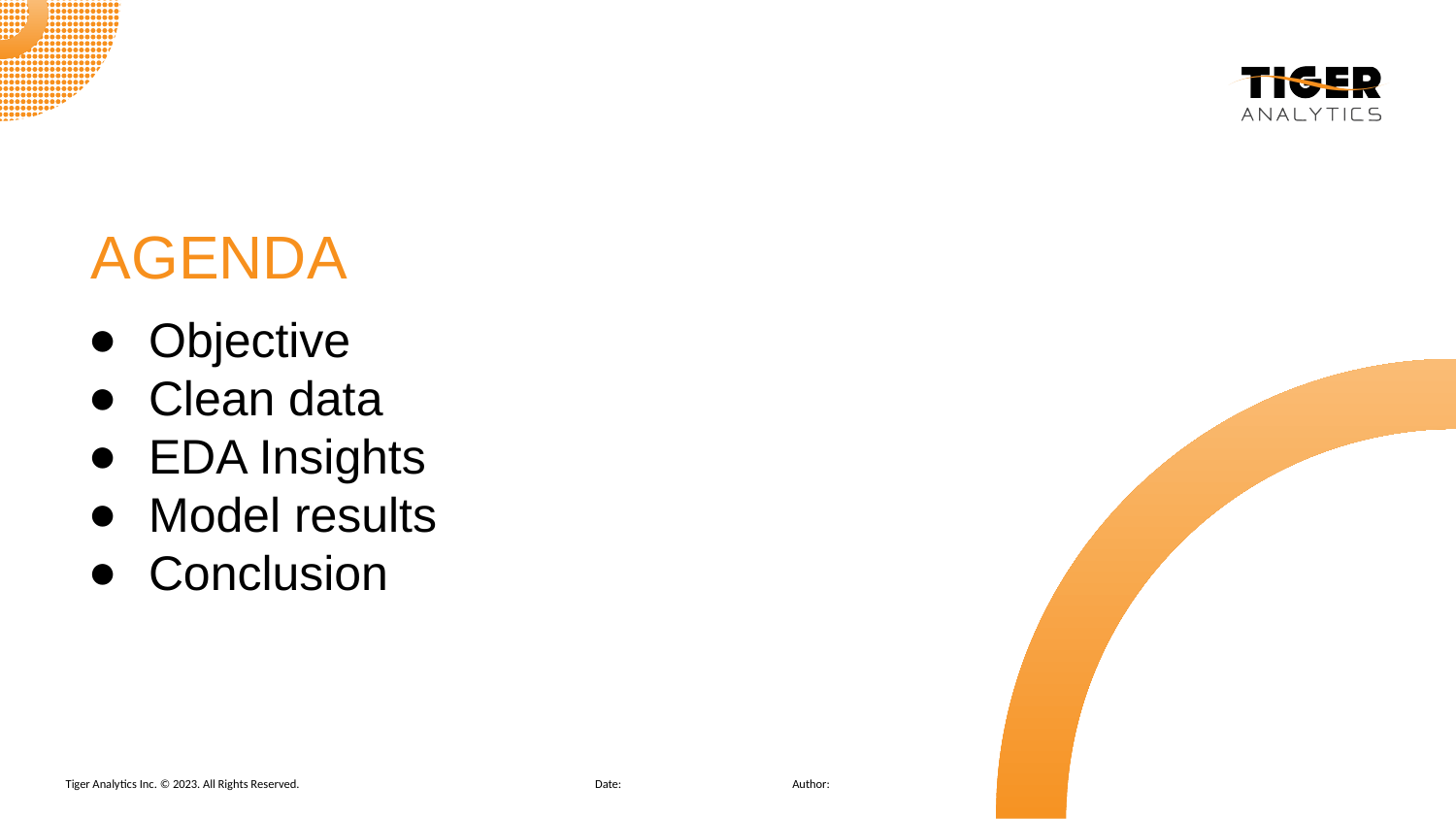

# AGENDA
Objective
Clean data
EDA Insights
Model results
Conclusion